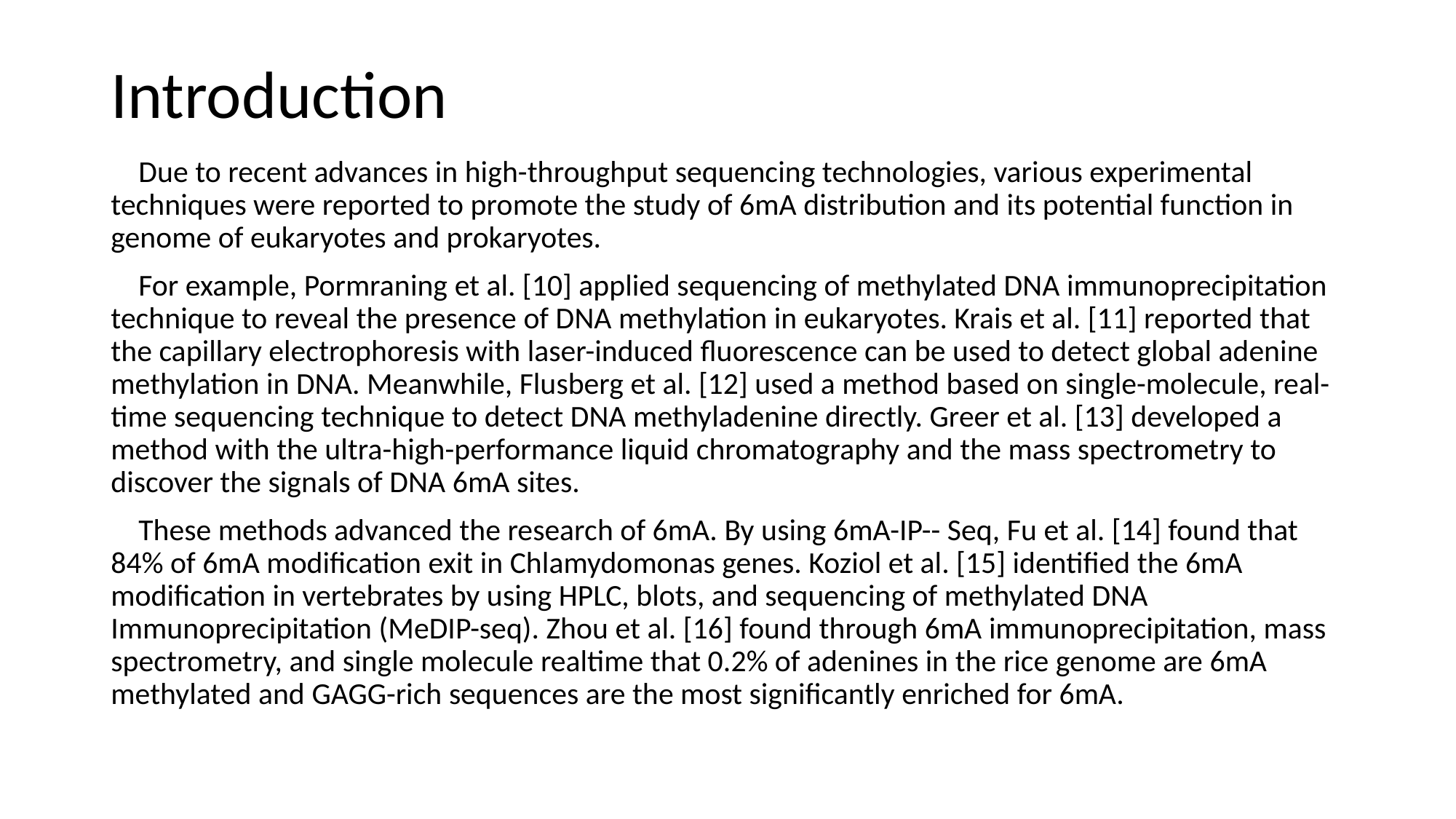

# Introduction
    Due to recent advances in high-throughput sequencing technologies, various experimental techniques were reported to promote the study of 6mA distribution and its potential function in genome of eukaryotes and prokaryotes.
    For example, Pormraning et al. [10] applied sequencing of methylated DNA immunoprecipitation technique to reveal the presence of DNA methylation in eukaryotes. Krais et al. [11] reported that the capillary electrophoresis with laser-induced fluorescence can be used to detect global adenine methylation in DNA. Meanwhile, Flusberg et al. [12] used a method based on single-molecule, real-time sequencing technique to detect DNA methyladenine directly. Greer et al. [13] developed a method with the ultra-high-performance liquid chromatography and the mass spectrometry to discover the signals of DNA 6mA sites.
    These methods advanced the research of 6mA. By using 6mA-IP-- Seq, Fu et al. [14] found that 84% of 6mA modification exit in Chlamydomonas genes. Koziol et al. [15] identified the 6mA modification in vertebrates by using HPLC, blots, and sequencing of methylated DNA Immunoprecipitation (MeDIP-seq). Zhou et al. [16] found through 6mA immunoprecipitation, mass spectrometry, and single molecule realtime that 0.2% of adenines in the rice genome are 6mA methylated and GAGG-rich sequences are the most significantly enriched for 6mA.